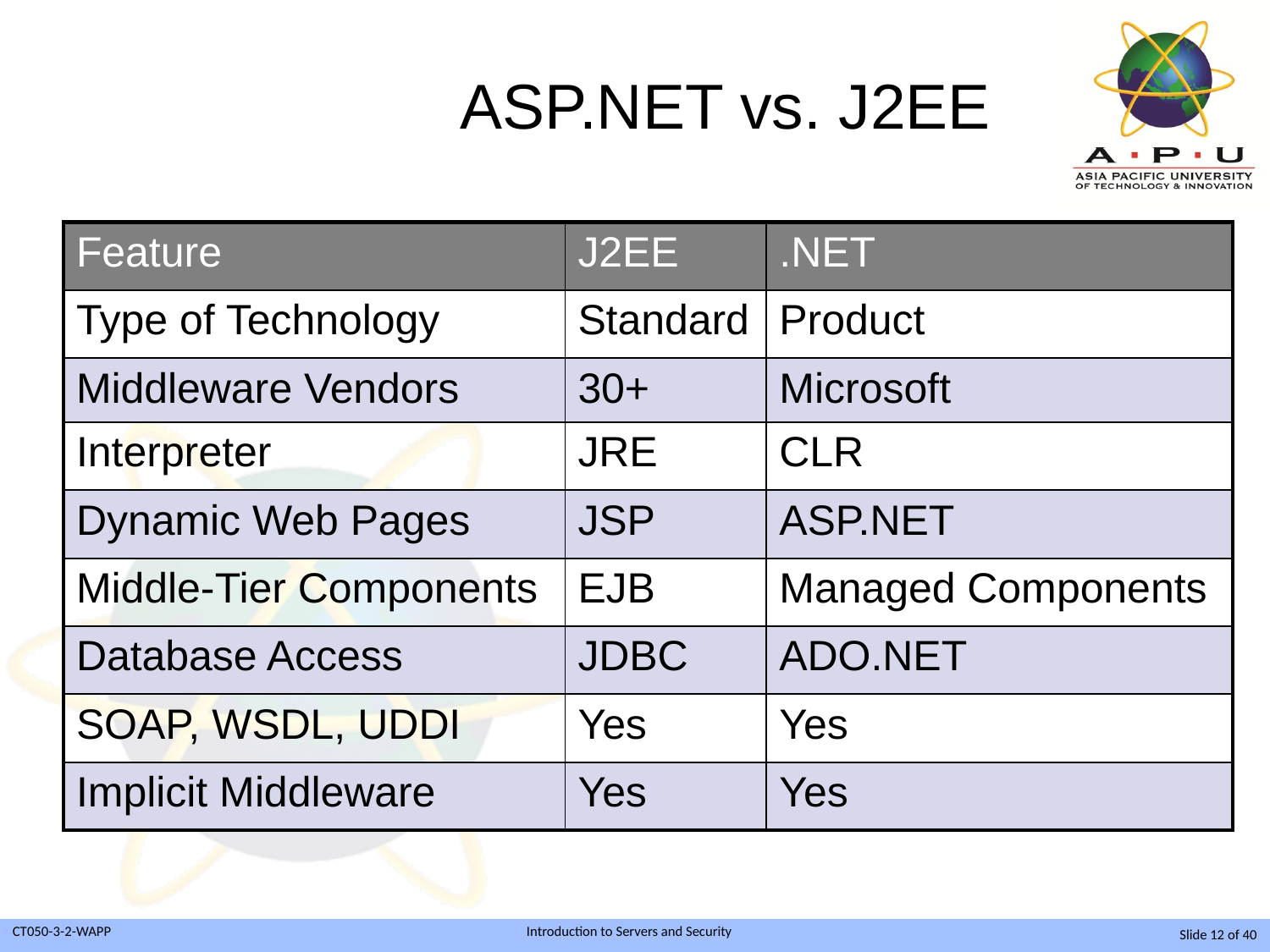

# ASP.NET vs. J2EE
| Feature | J2EE | .NET |
| --- | --- | --- |
| Type of Technology | Standard | Product |
| Middleware Vendors | 30+ | Microsoft |
| Interpreter | JRE | CLR |
| Dynamic Web Pages | JSP | ASP.NET |
| Middle-Tier Components | EJB | Managed Components |
| Database Access | JDBC | ADO.NET |
| SOAP, WSDL, UDDI | Yes | Yes |
| Implicit Middleware | Yes | Yes |